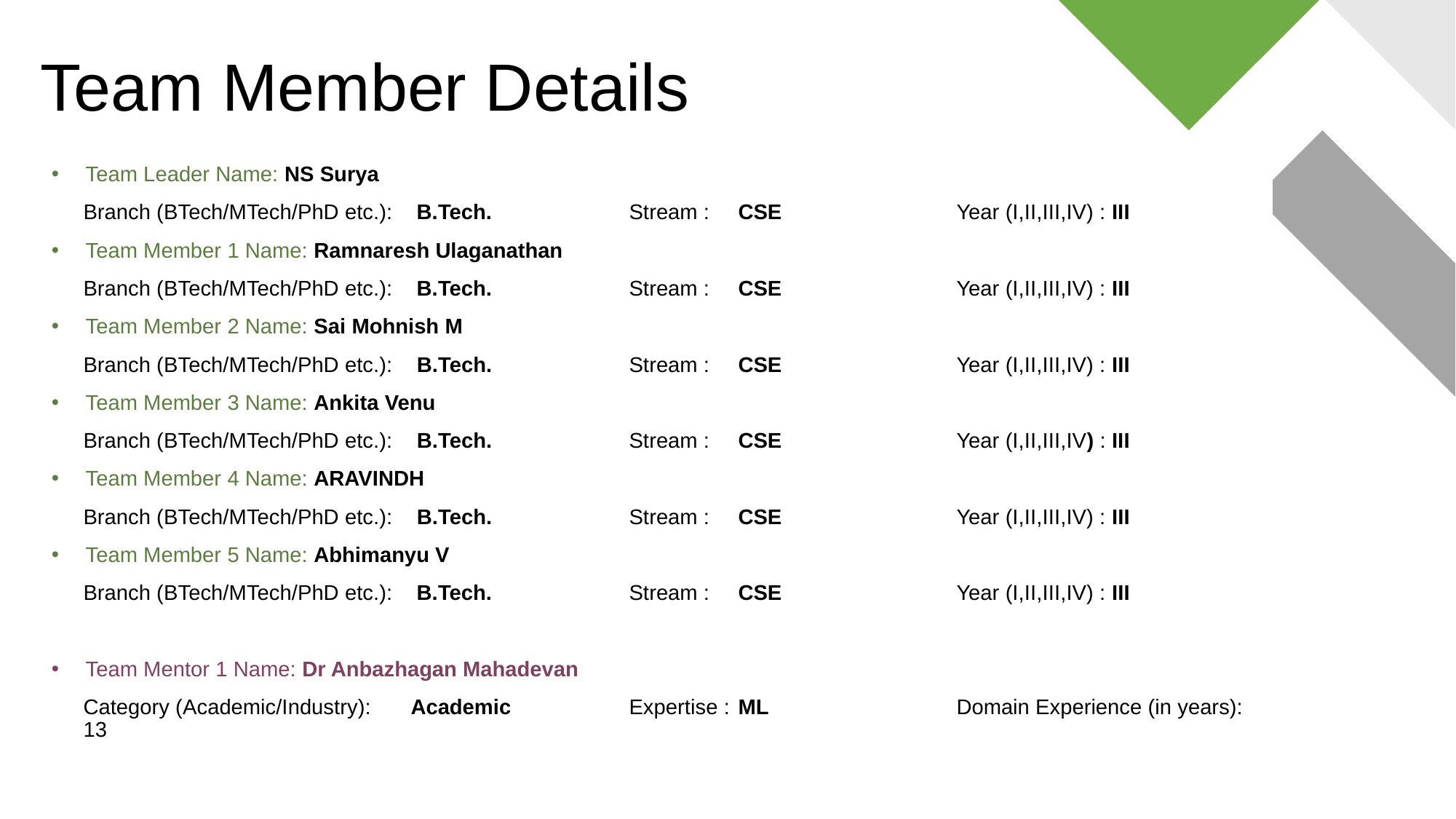

# Team Member Details
Team Leader Name: NS Surya
	Branch (BTech/MTech/PhD etc.):	 B.Tech.		Stream :	CSE		Year (I,II,III,IV) : III
Team Member 1 Name: Ramnaresh Ulaganathan
Branch (BTech/MTech/PhD etc.):	 B.Tech. 		Stream :	CSE		Year (I,II,III,IV) : III
Team Member 2 Name: Sai Mohnish M
Branch (BTech/MTech/PhD etc.):	 B.Tech. 		Stream :	CSE		Year (I,II,III,IV) : III
Team Member 3 Name: Ankita Venu
Branch (BTech/MTech/PhD etc.):	 B.Tech. 		Stream :	CSE		Year (I,II,III,IV) : III
Team Member 4 Name: ARAVINDH
Branch (BTech/MTech/PhD etc.):	 B.Tech. 		Stream :	CSE		Year (I,II,III,IV) : III
Team Member 5 Name: Abhimanyu V
Branch (BTech/MTech/PhD etc.):	 B.Tech. 		Stream :	CSE		Year (I,II,III,IV) : III

Team Mentor 1 Name: Dr Anbazhagan Mahadevan
Category (Academic/Industry): 	Academic		Expertise :	ML		Domain Experience (in years): 13